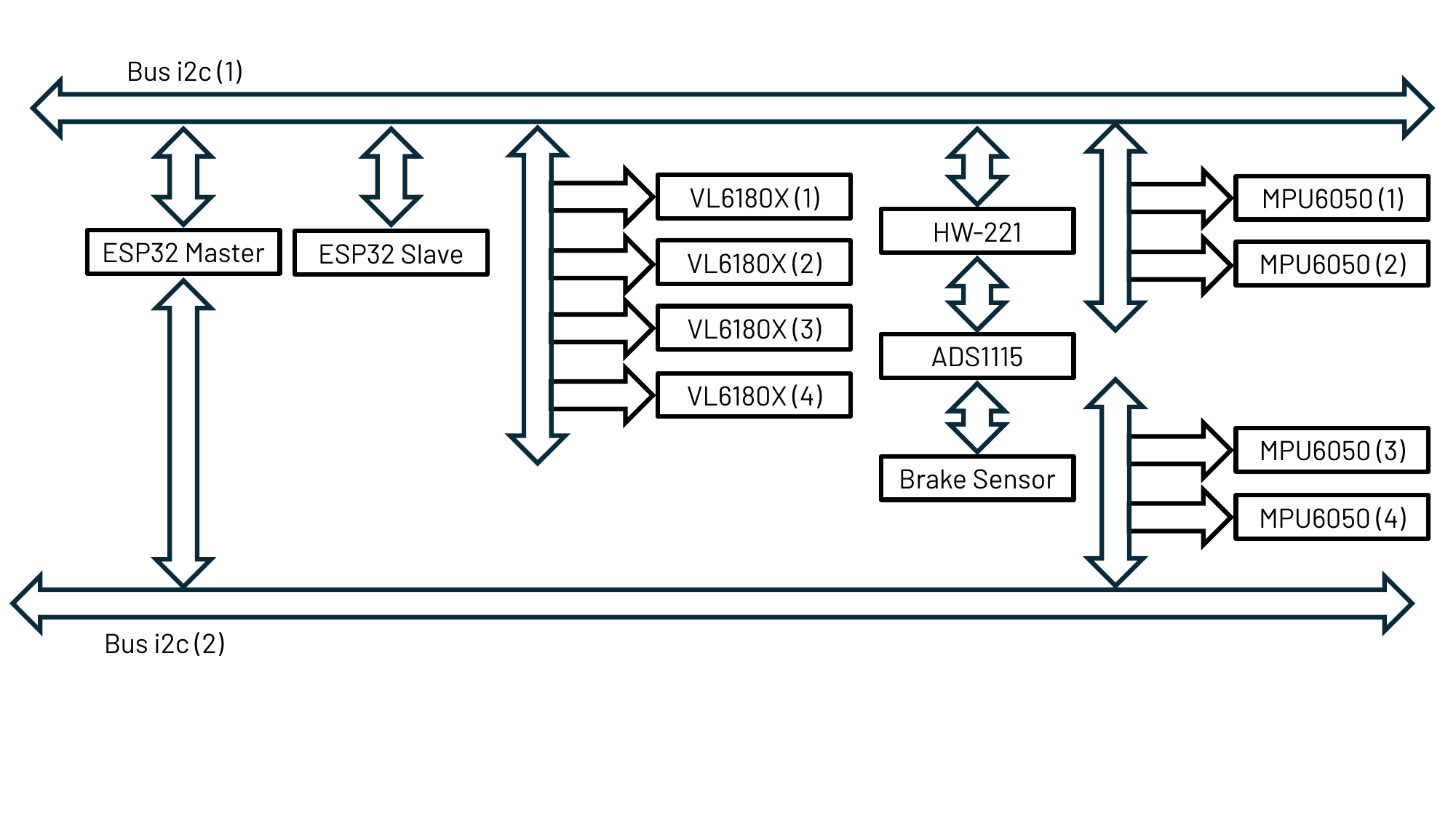

Bus i2c (1)

VL6180X (1)
MPU6050 (1)

HW-221
ESP32 Master
ESP32 Slave

VL6180X (2)
MPU6050 (2)

VL6180X (3)
ADS1115

VL6180X (4)

MPU6050 (3)

Brake Sensor

MPU6050 (4)

Bus i2c (2)